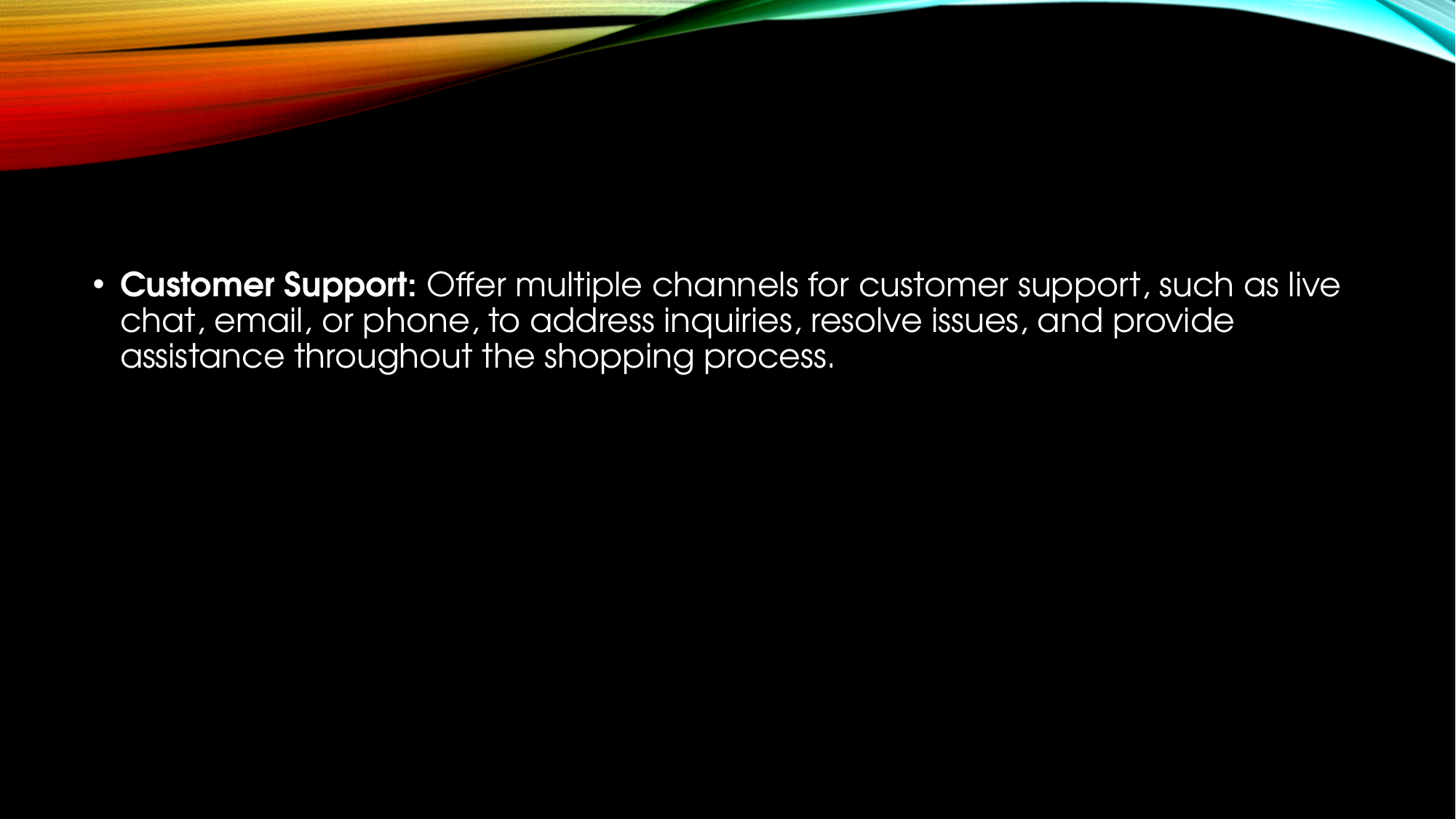

Customer Support: Offer multiple channels for customer support, such as live chat, email, or phone, to address inquiries, resolve issues, and provide assistance throughout the shopping process.